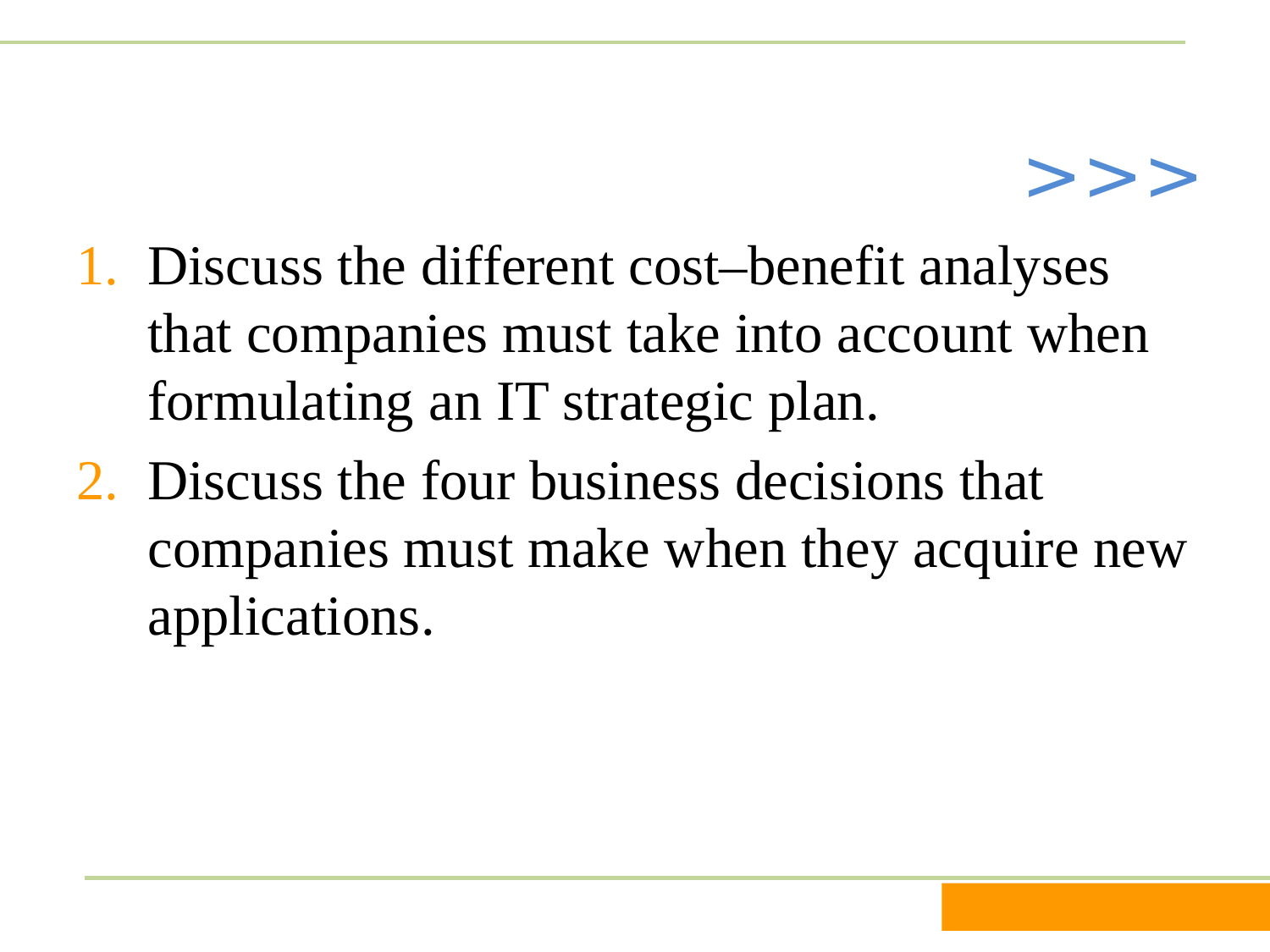

Discuss the different cost–benefit analyses that companies must take into account when formulating an IT strategic plan.
Discuss the four business decisions that companies must make when they acquire new applications.